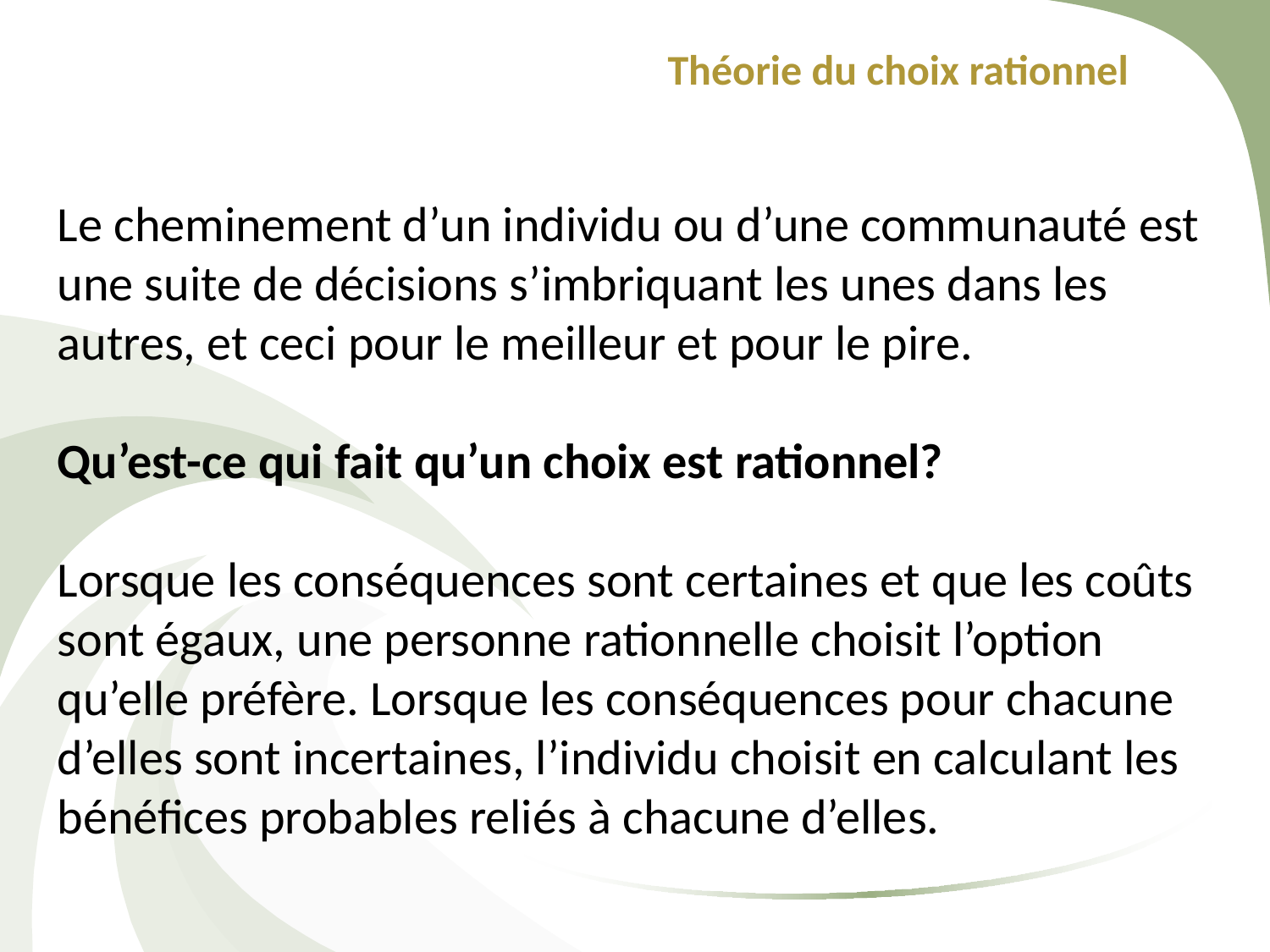

Théorie du choix rationnel
Le cheminement d’un individu ou d’une communauté est une suite de décisions s’imbriquant les unes dans les autres, et ceci pour le meilleur et pour le pire.

Qu’est-ce qui fait qu’un choix est rationnel?

Lorsque les conséquences sont certaines et que les coûts sont égaux, une personne rationnelle choisit l’option qu’elle préfère. Lorsque les conséquences pour chacune d’elles sont incertaines, l’individu choisit en calculant les bénéfices probables reliés à chacune d’elles.